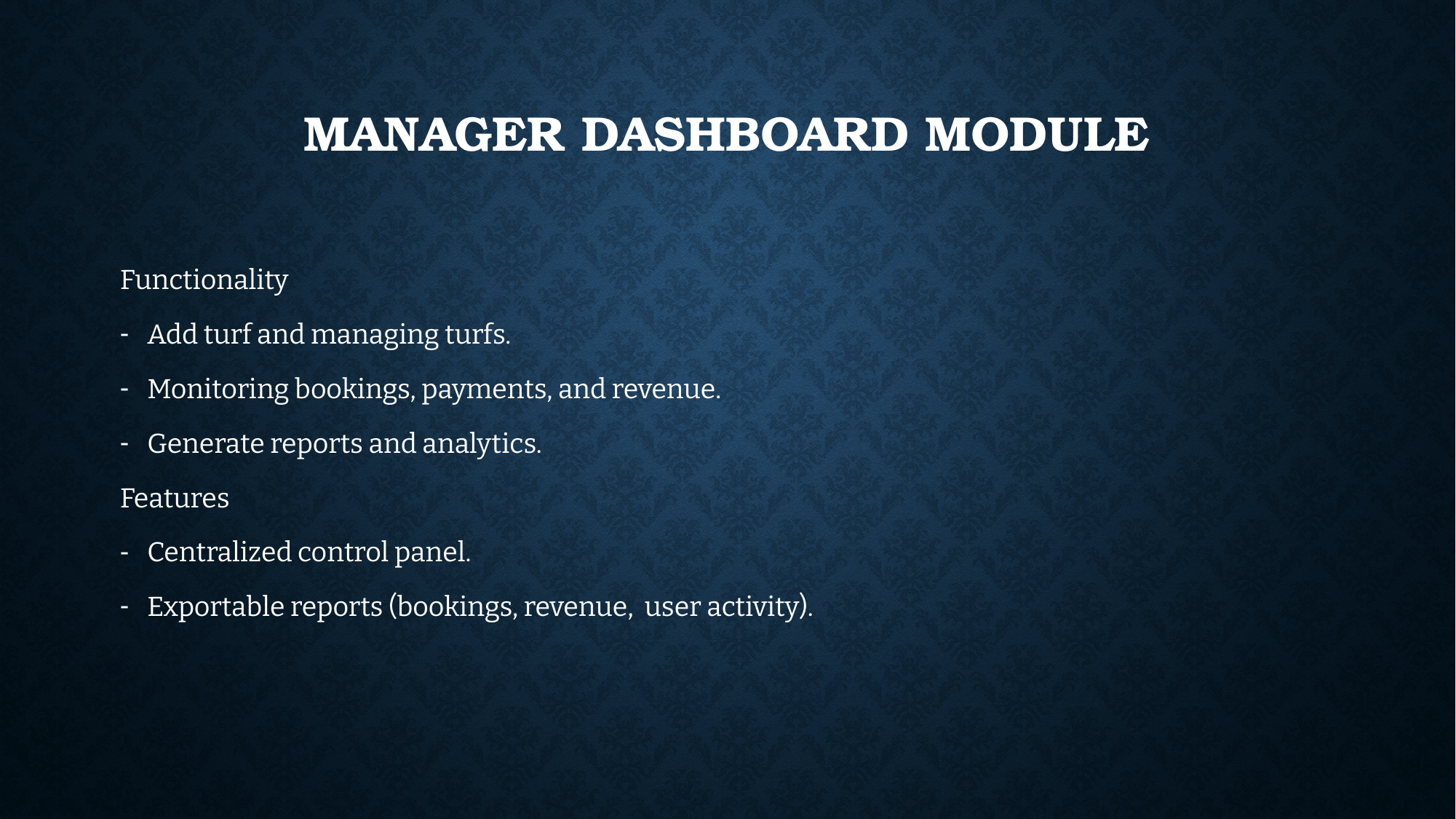

# Manager Dashboard Module
Functionality
Add turf and managing turfs.
Monitoring bookings, payments, and revenue.
Generate reports and analytics.
Features
Centralized control panel.
Exportable reports (bookings, revenue,  user activity).